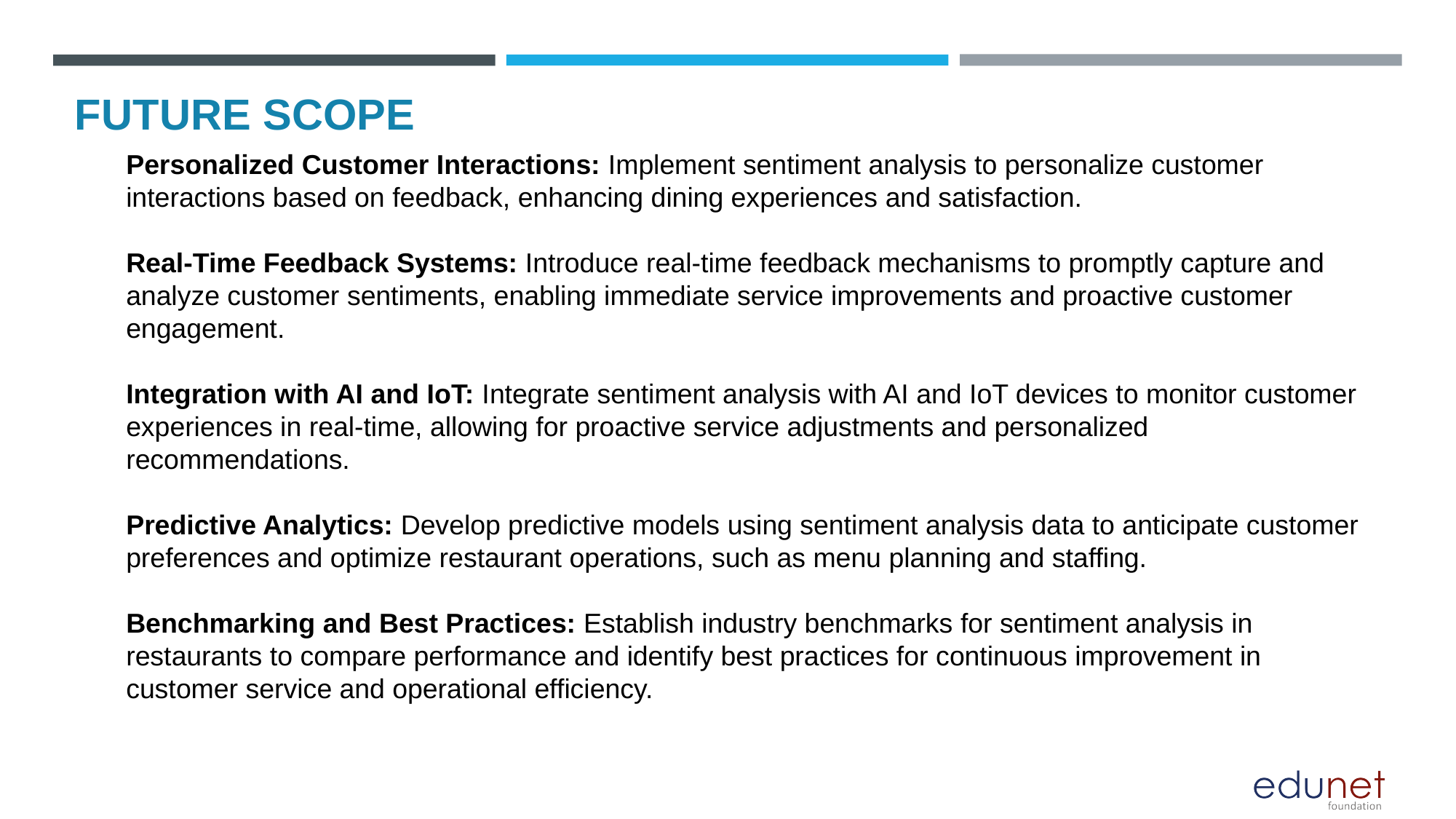

FUTURE SCOPE
Personalized Customer Interactions: Implement sentiment analysis to personalize customer interactions based on feedback, enhancing dining experiences and satisfaction.

Real-Time Feedback Systems: Introduce real-time feedback mechanisms to promptly capture and analyze customer sentiments, enabling immediate service improvements and proactive customer engagement.

Integration with AI and IoT: Integrate sentiment analysis with AI and IoT devices to monitor customer experiences in real-time, allowing for proactive service adjustments and personalized recommendations.

Predictive Analytics: Develop predictive models using sentiment analysis data to anticipate customer preferences and optimize restaurant operations, such as menu planning and staffing.

Benchmarking and Best Practices: Establish industry benchmarks for sentiment analysis in restaurants to compare performance and identify best practices for continuous improvement in customer service and operational efficiency.